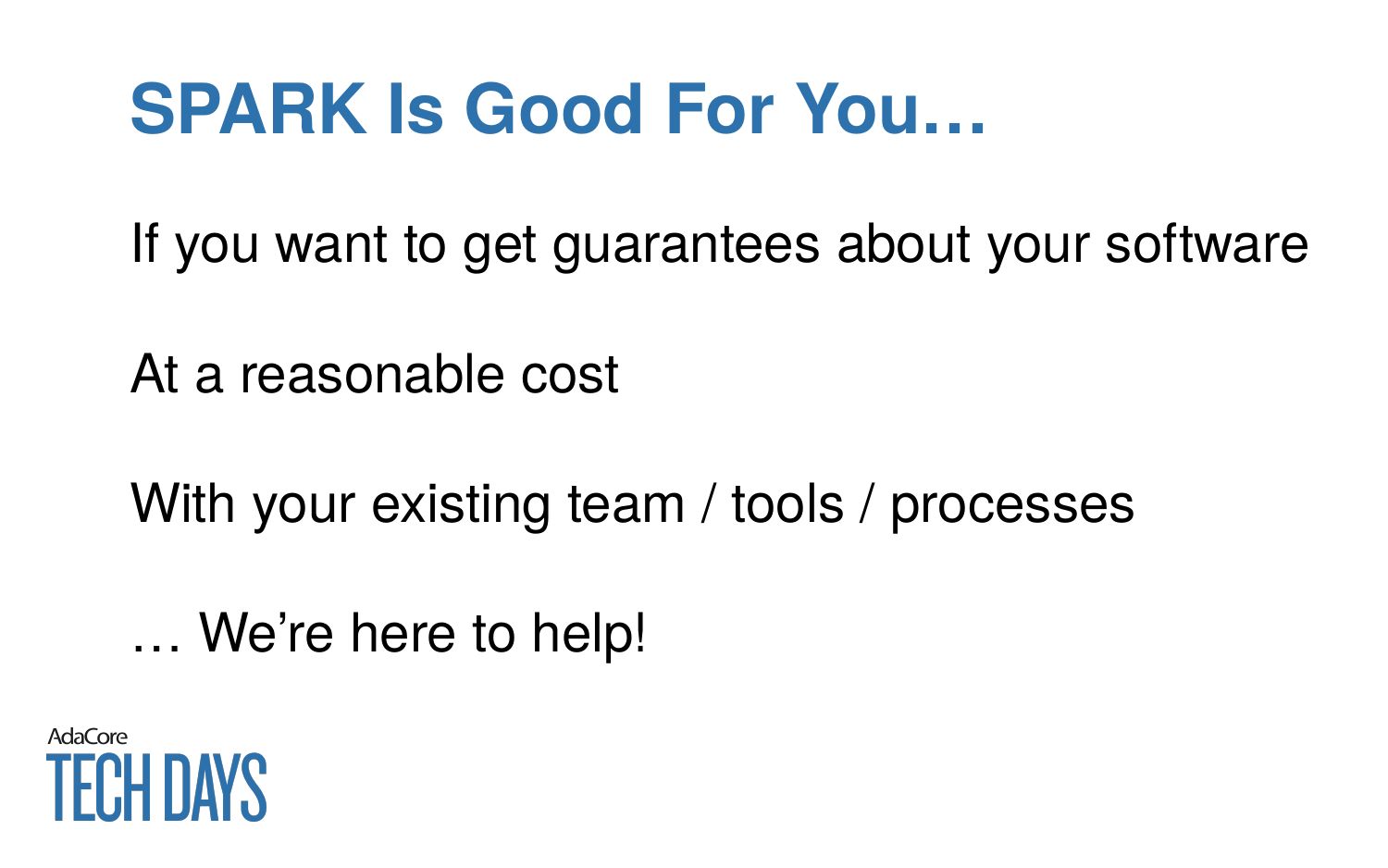

# SPARK Is Good For You…
If you want to get guarantees about your software

At a reasonable cost

With your existing team / tools / processes

… We’re here to help!